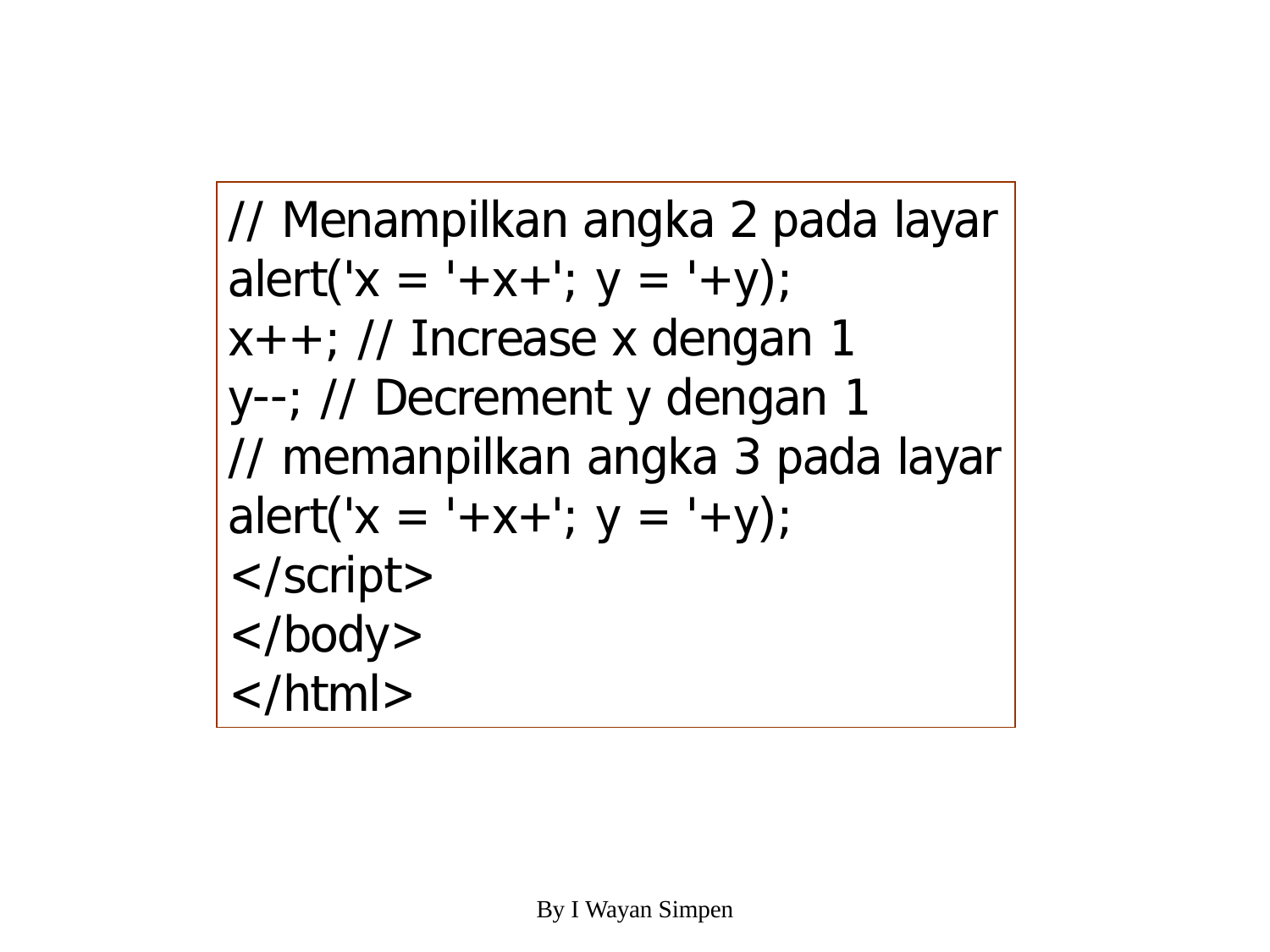

// Menampilkan angka 2 pada layar
alert('x = '+x+'; y = '+y);
x++; // Increase x dengan 1
y--; // Decrement y dengan 1
// memanpilkan angka 3 pada layar
alert('x = '+x+'; y = '+y);
</script>
</body>
</html>
By I Wayan Simpen